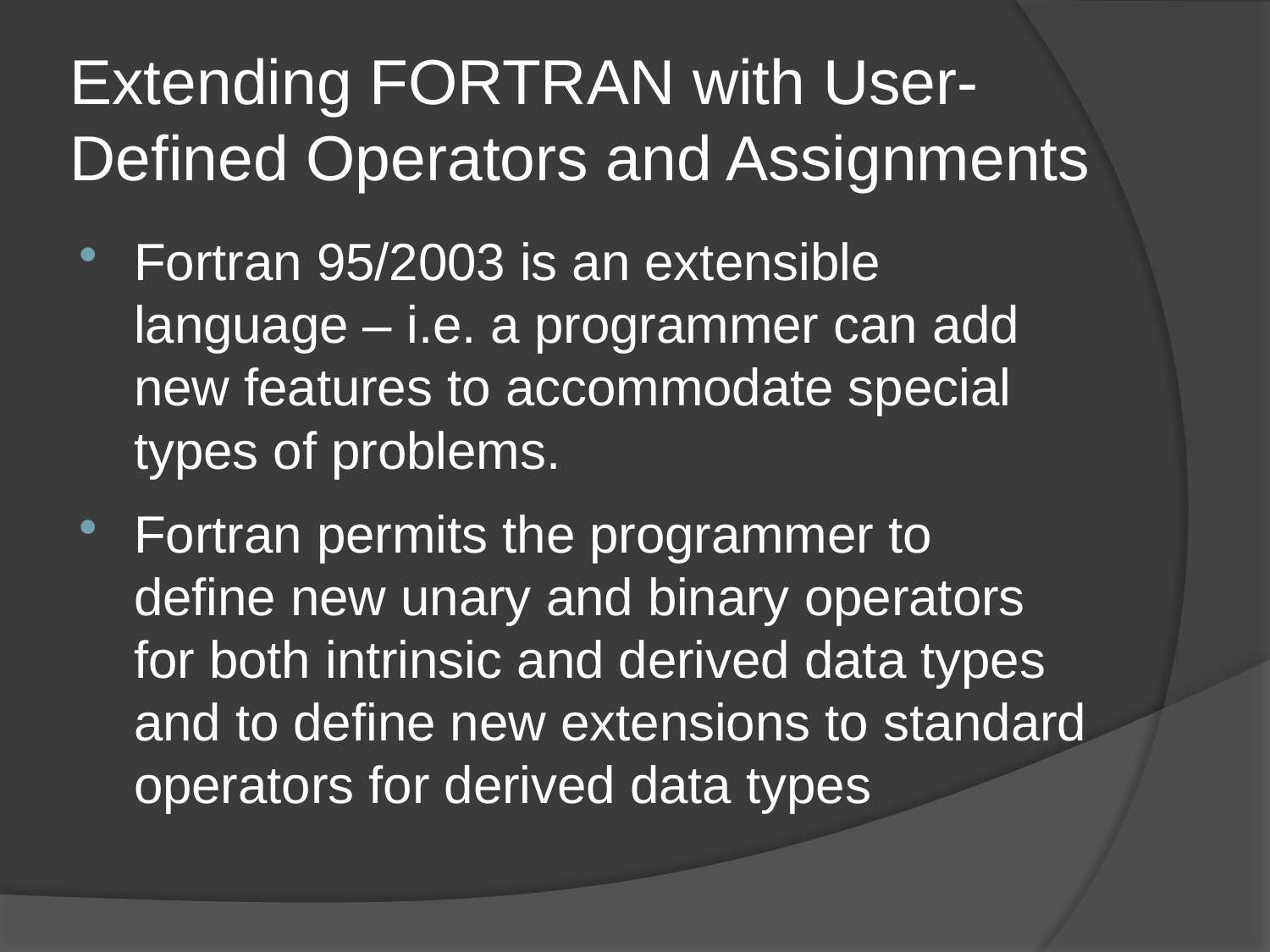

# Extending FORTRAN with User-Defined Operators and Assignments
Fortran 95/2003 is an extensible language – i.e. a programmer can add new features to accommodate special types of problems.
Fortran permits the programmer to define new unary and binary operators for both intrinsic and derived data types and to define new extensions to standard operators for derived data types